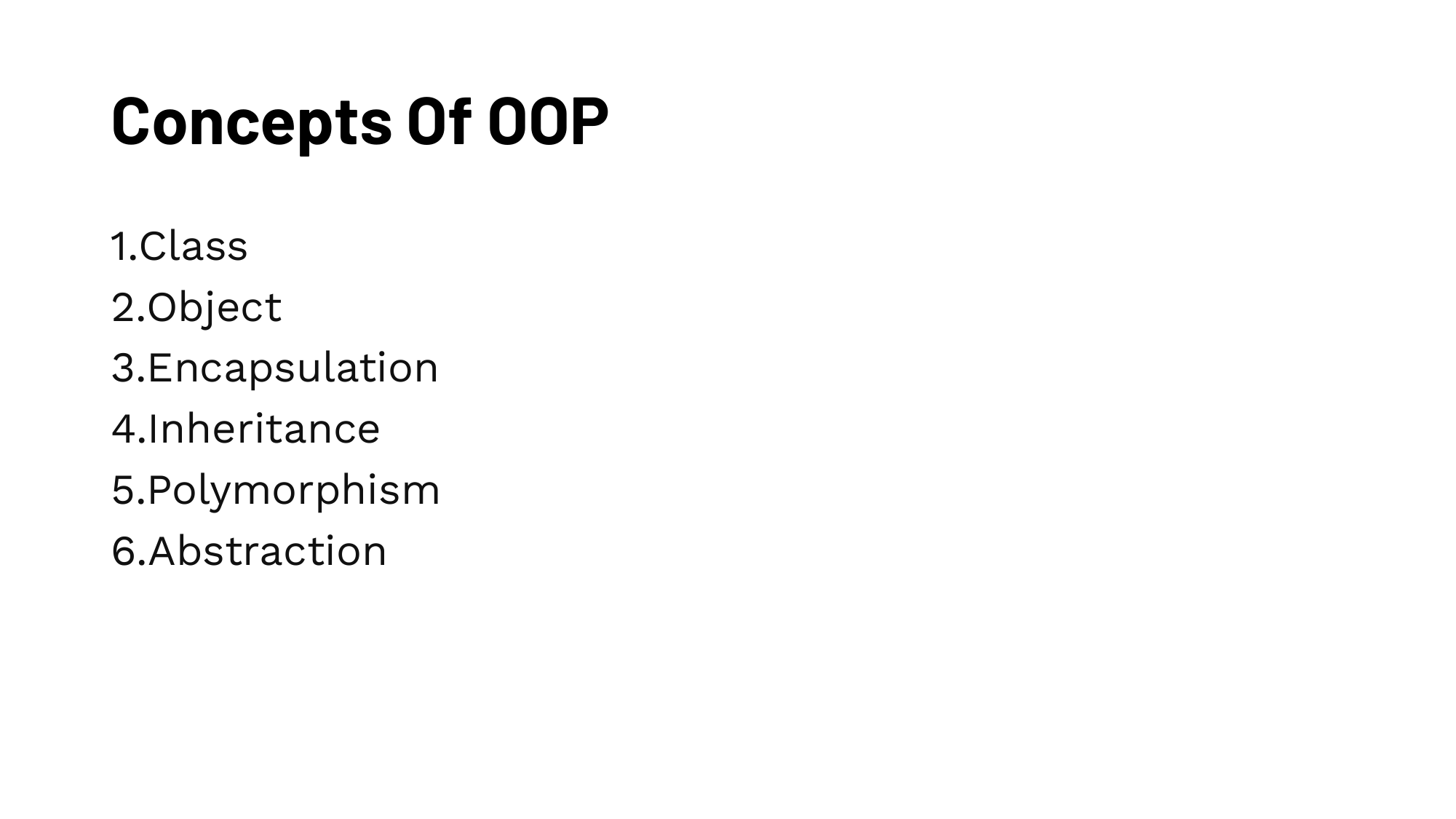

# Concepts Of OOP
Class
Object
Encapsulation
Inheritance
Polymorphism
Abstraction